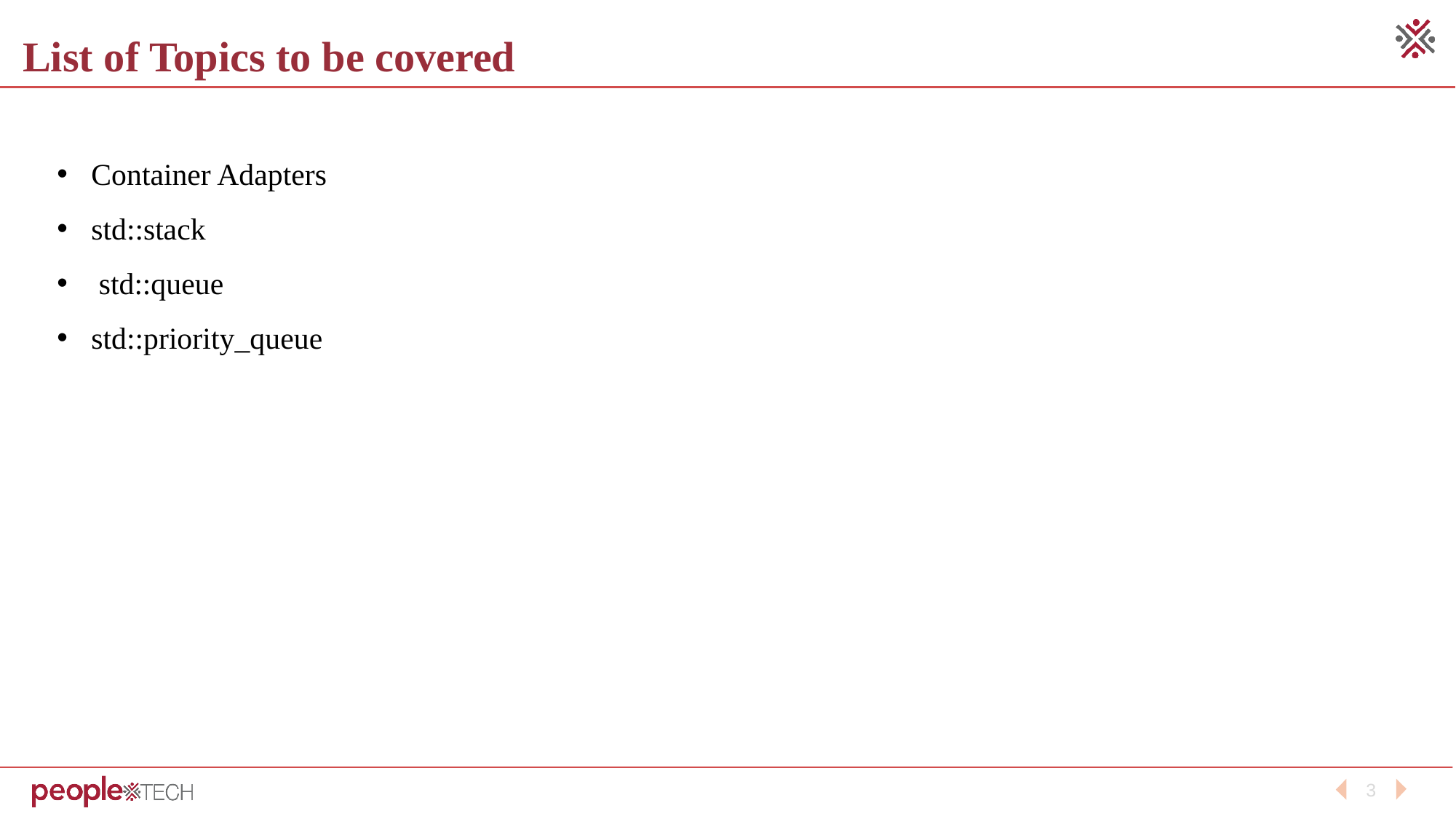

List of Topics to be covered

Container Adapters
std::stack
 std::queue
std::priority_queue